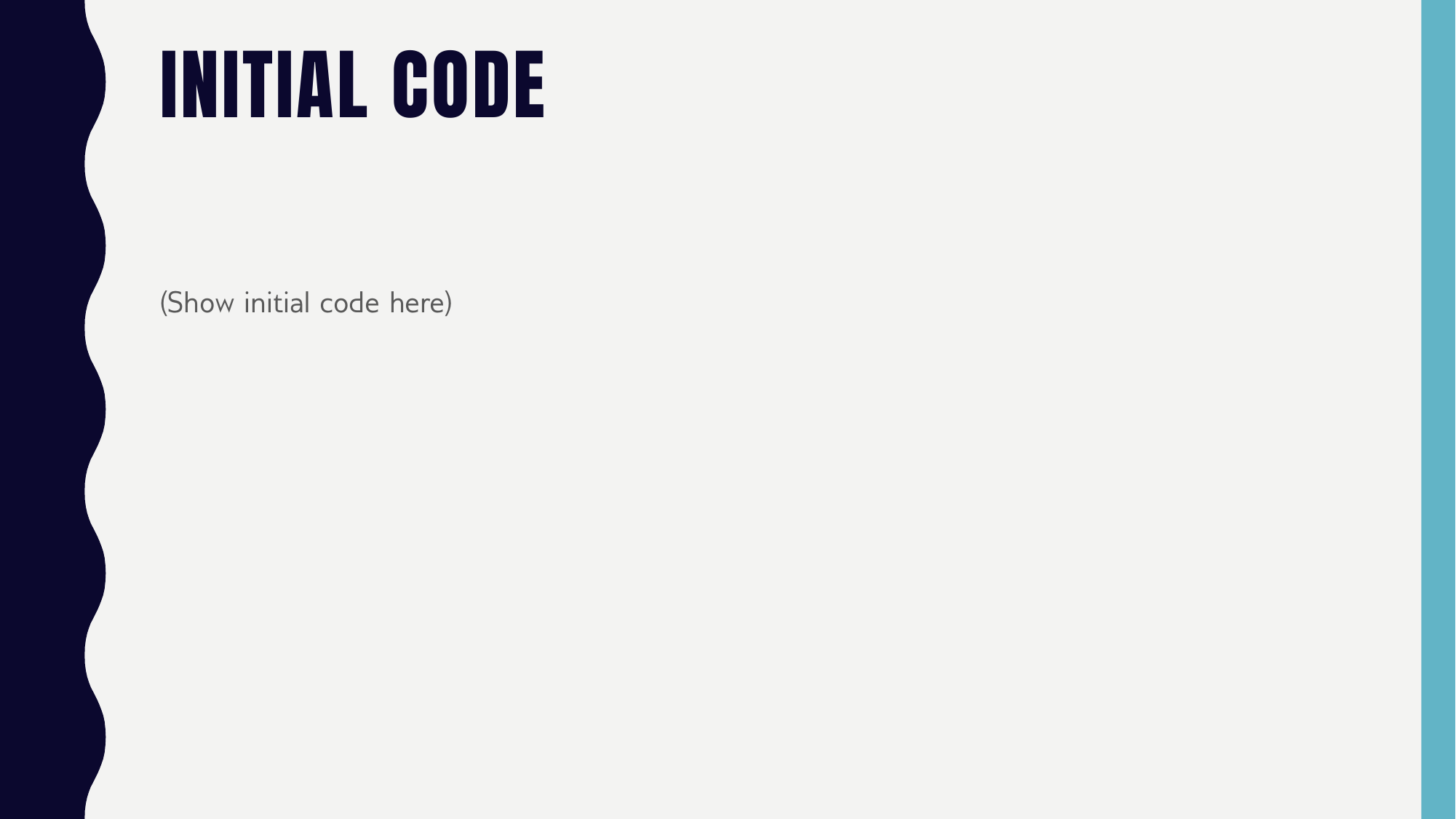

# Initial code
(Show initial code here)